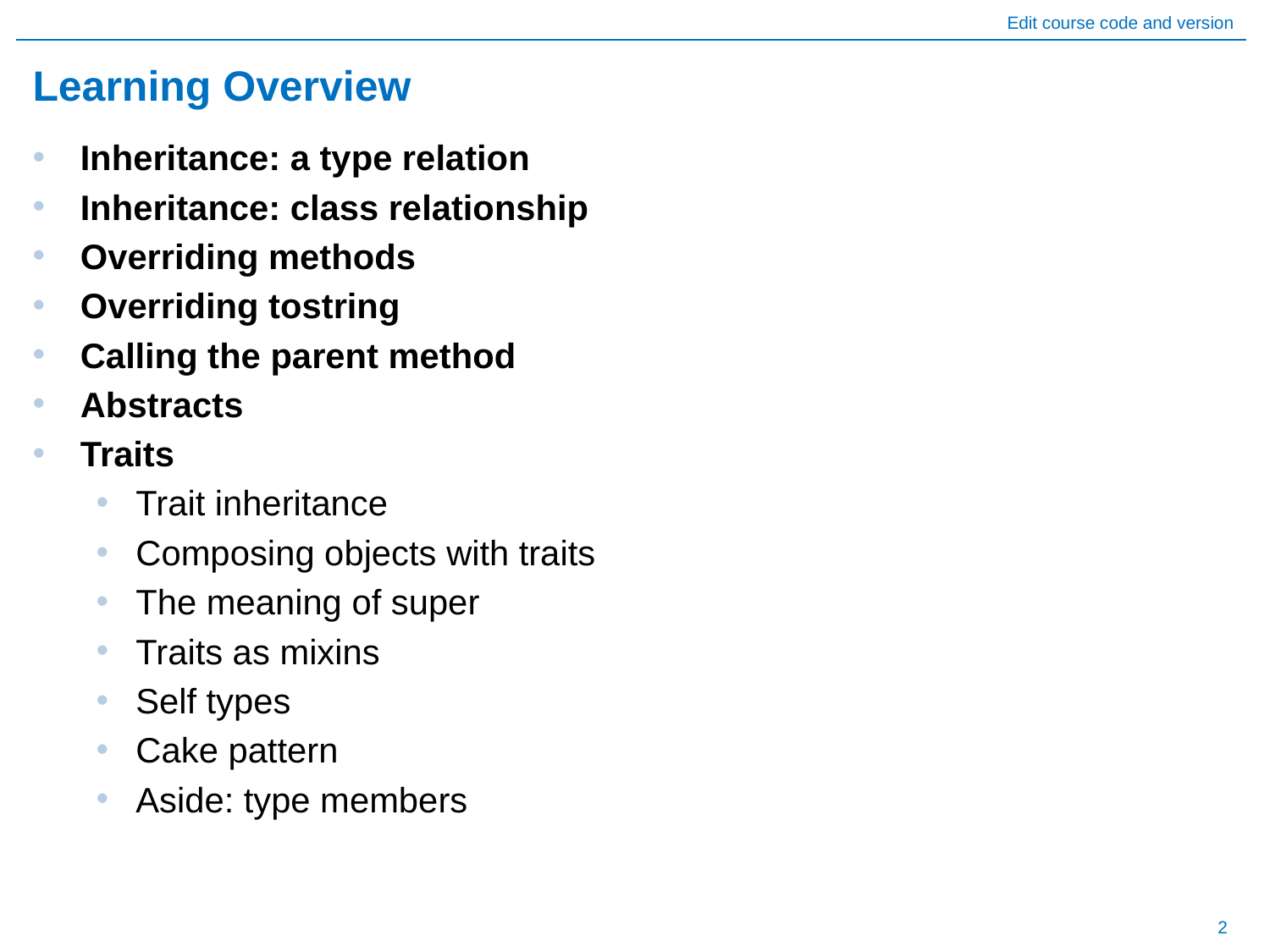

# Learning Overview
Inheritance: a type relation
Inheritance: class relationship
Overriding methods
Overriding tostring
Calling the parent method
Abstracts
Traits
Trait inheritance
Composing objects with traits
The meaning of super
Traits as mixins
Self types
Cake pattern
Aside: type members